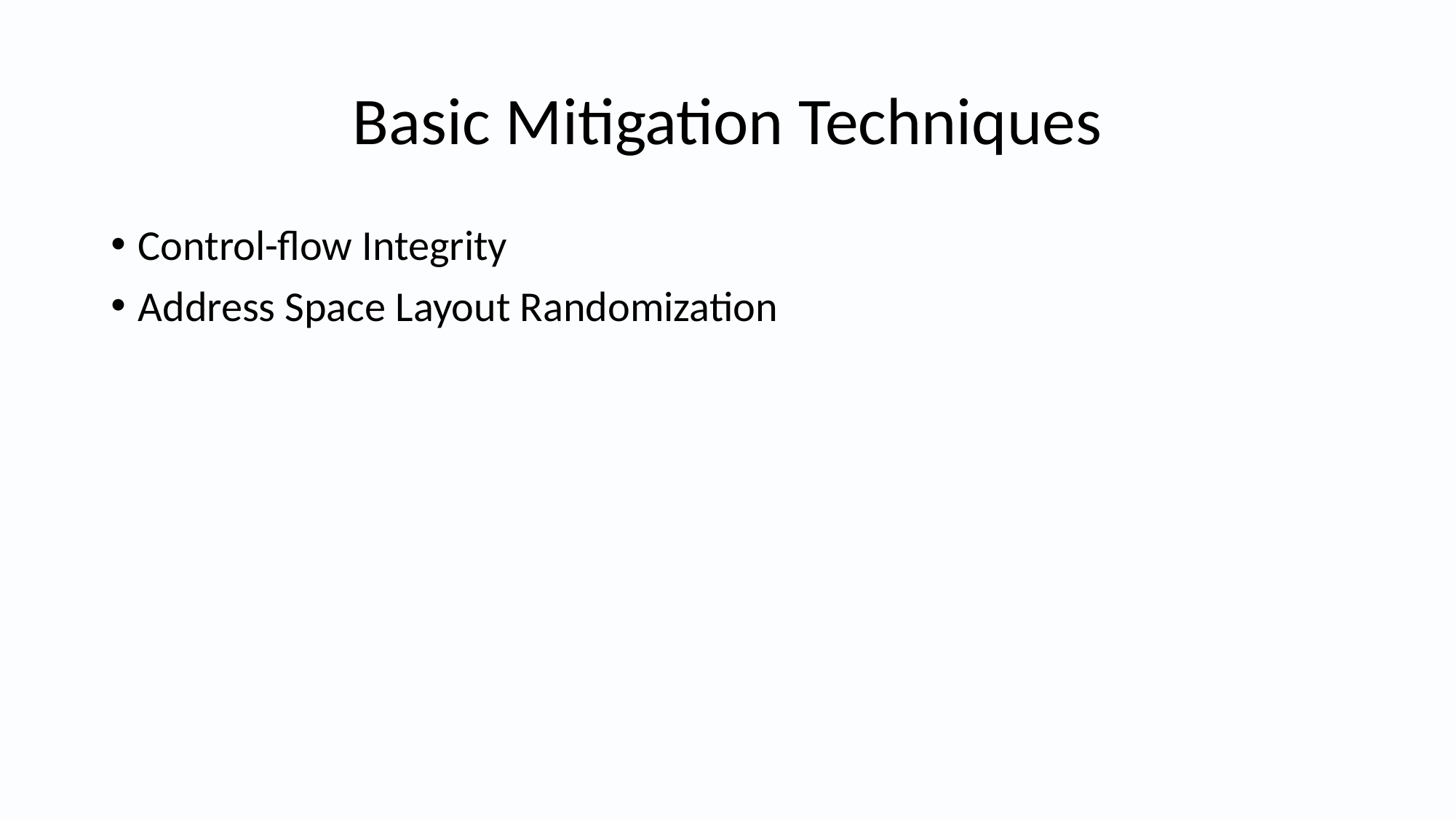

# Basic Mitigation Techniques
Control-flow Integrity
Address Space Layout Randomization